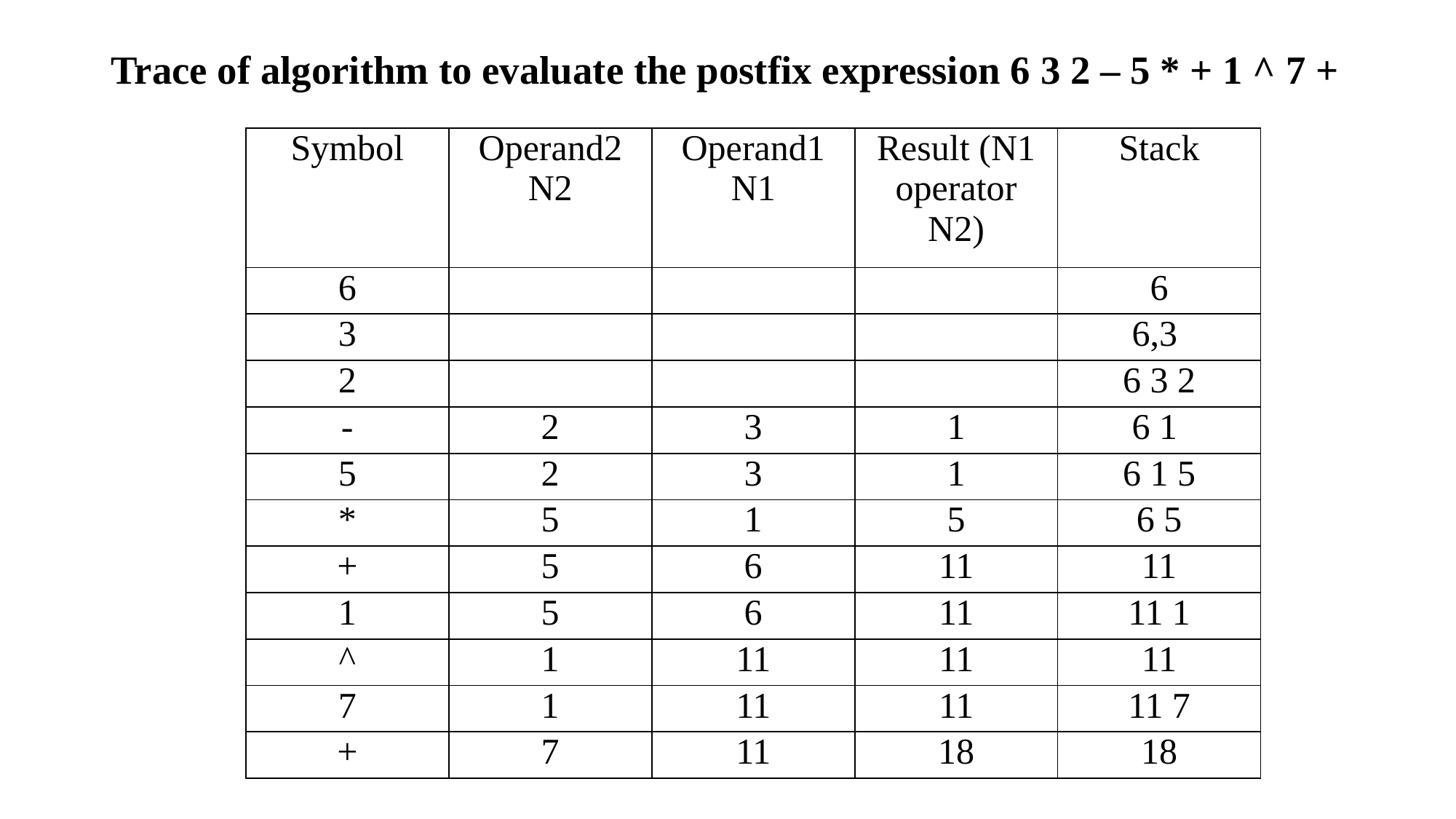

# Trace of algorithm to evaluate the postfix expression 6 3 2 – 5 * + 1 ^ 7 +
| Symbol | Operand2 N2 | Operand1 N1 | Result (N1 operator N2) | Stack |
| --- | --- | --- | --- | --- |
| 6 |  |  |  | 6 |
| 3 |  |  |  | 6,3 |
| 2 |  |  |  | 6 3 2 |
| - | 2 | 3 | 1 | 6 1 |
| 5 | 2 | 3 | 1 | 6 1 5 |
| \* | 5 | 1 | 5 | 6 5 |
| + | 5 | 6 | 11 | 11 |
| 1 | 5 | 6 | 11 | 11 1 |
| ^ | 1 | 11 | 11 | 11 |
| 7 | 1 | 11 | 11 | 11 7 |
| + | 7 | 11 | 18 | 18 |